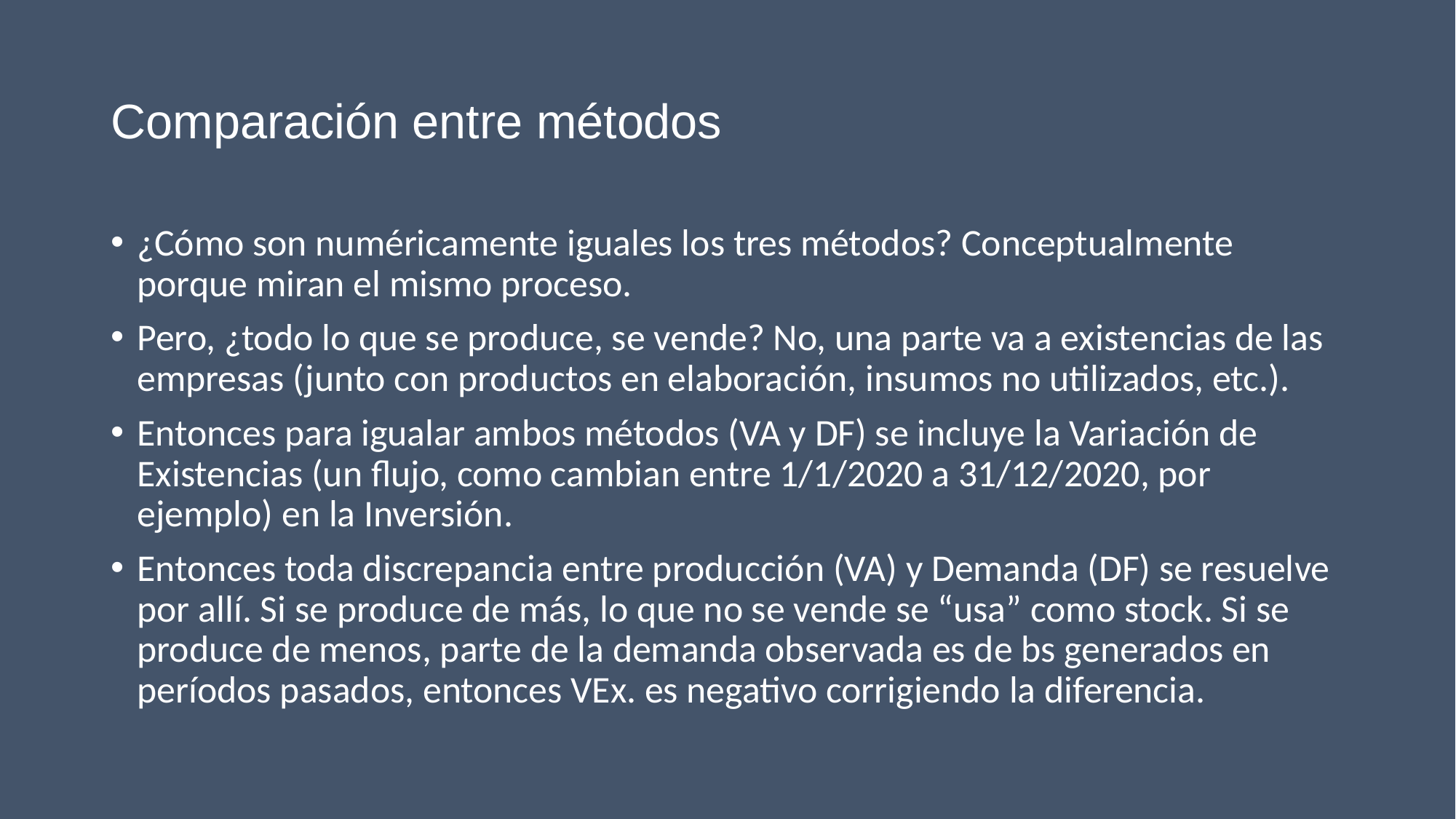

# Comparación entre métodos
¿Cómo son numéricamente iguales los tres métodos? Conceptualmente porque miran el mismo proceso.
Pero, ¿todo lo que se produce, se vende? No, una parte va a existencias de las empresas (junto con productos en elaboración, insumos no utilizados, etc.).
Entonces para igualar ambos métodos (VA y DF) se incluye la Variación de Existencias (un flujo, como cambian entre 1/1/2020 a 31/12/2020, por ejemplo) en la Inversión.
Entonces toda discrepancia entre producción (VA) y Demanda (DF) se resuelve por allí. Si se produce de más, lo que no se vende se “usa” como stock. Si se produce de menos, parte de la demanda observada es de bs generados en períodos pasados, entonces VEx. es negativo corrigiendo la diferencia.